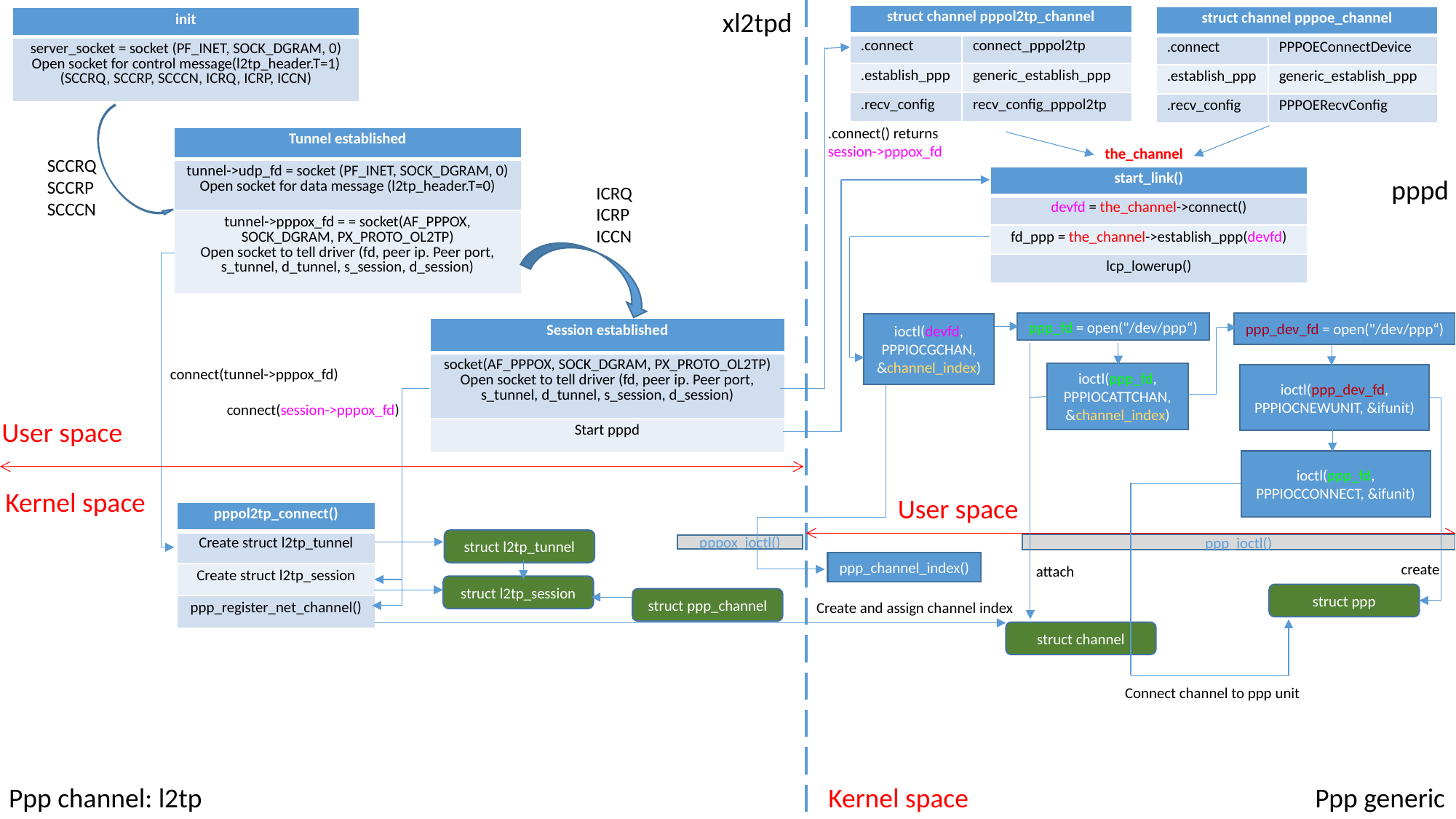

xl2tpd
| struct channel pppol2tp\_channel |  |
| --- | --- |
| .connect | connect\_pppol2tp |
| .establish\_ppp | generic\_establish\_ppp |
| .recv\_config | recv\_config\_pppol2tp |
| struct channel pppoe\_channel |  |
| --- | --- |
| .connect | PPPOEConnectDevice |
| .establish\_ppp | generic\_establish\_ppp |
| .recv\_config | PPPOERecvConfig |
| init |
| --- |
| server\_socket = socket (PF\_INET, SOCK\_DGRAM, 0) Open socket for control message(l2tp\_header.T=1) (SCCRQ, SCCRP, SCCCN, ICRQ, ICRP, ICCN) |

.connect() returns session->pppox_fd
| Tunnel established |
| --- |
| tunnel->udp\_fd = socket (PF\_INET, SOCK\_DGRAM, 0) Open socket for data message (l2tp\_header.T=0) |
| tunnel->pppox\_fd = = socket(AF\_PPPOX, SOCK\_DGRAM, PX\_PROTO\_OL2TP) Open socket to tell driver (fd, peer ip. Peer port, s\_tunnel, d\_tunnel, s\_session, d\_session) |
the_channel
SCCRQ
SCCRP
SCCCN
| start\_link() |
| --- |
| devfd = the\_channel->connect() |
| fd\_ppp = the\_channel->establish\_ppp(devfd) |
| lcp\_lowerup() |
pppd
ICRQ
ICRP
ICCN

ppp_fd = open("/dev/ppp“)
ppp_dev_fd = open("/dev/ppp“)
ioctl(devfd, PPPIOCGCHAN, &channel_index)
| Session established |
| --- |
| socket(AF\_PPPOX, SOCK\_DGRAM, PX\_PROTO\_OL2TP) Open socket to tell driver (fd, peer ip. Peer port, s\_tunnel, d\_tunnel, s\_session, d\_session) |
| Start pppd |
connect(tunnel->pppox_fd)
ioctl(ppp_fd, PPPIOCATTCHAN, &channel_index)
ioctl(ppp_dev_fd, PPPIOCNEWUNIT, &ifunit)
connect(session->pppox_fd)
User space
ioctl(ppp_fd, PPPIOCCONNECT, &ifunit)
Kernel space
User space
| pppol2tp\_connect() |
| --- |
| Create struct l2tp\_tunnel |
| Create struct l2tp\_session |
| ppp\_register\_net\_channel() |
struct l2tp_tunnel
ppp_ioctl()
pppox_ioctl()
ppp_channel_index()
create
attach
struct l2tp_session
struct ppp
struct ppp_channel
Create and assign channel index
struct channel
Connect channel to ppp unit
Kernel space
Ppp channel: l2tp
Ppp generic